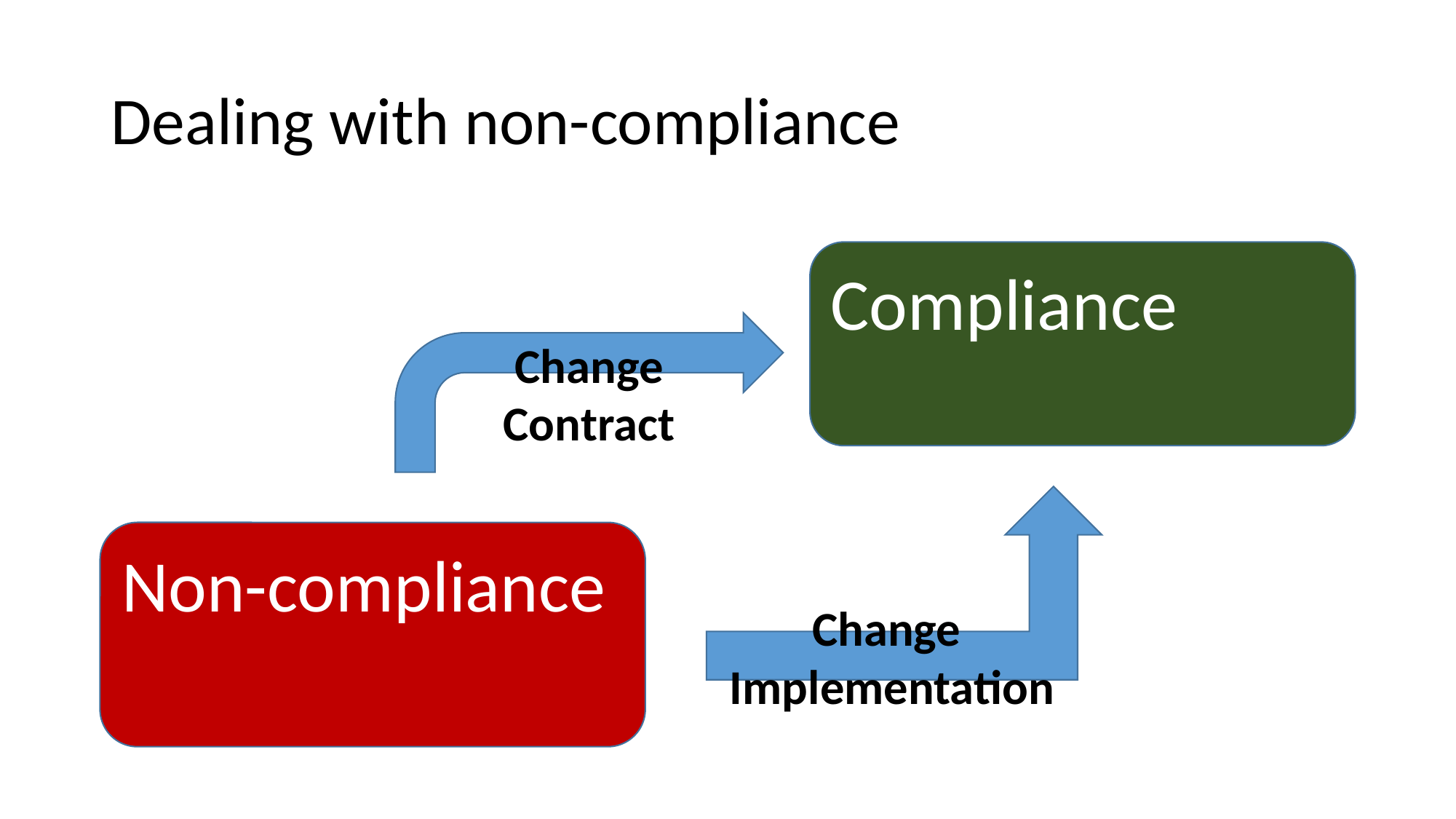

# Dealing with non-compliance
Compliance
Change
Contract
Change
Implementation
Non-compliance